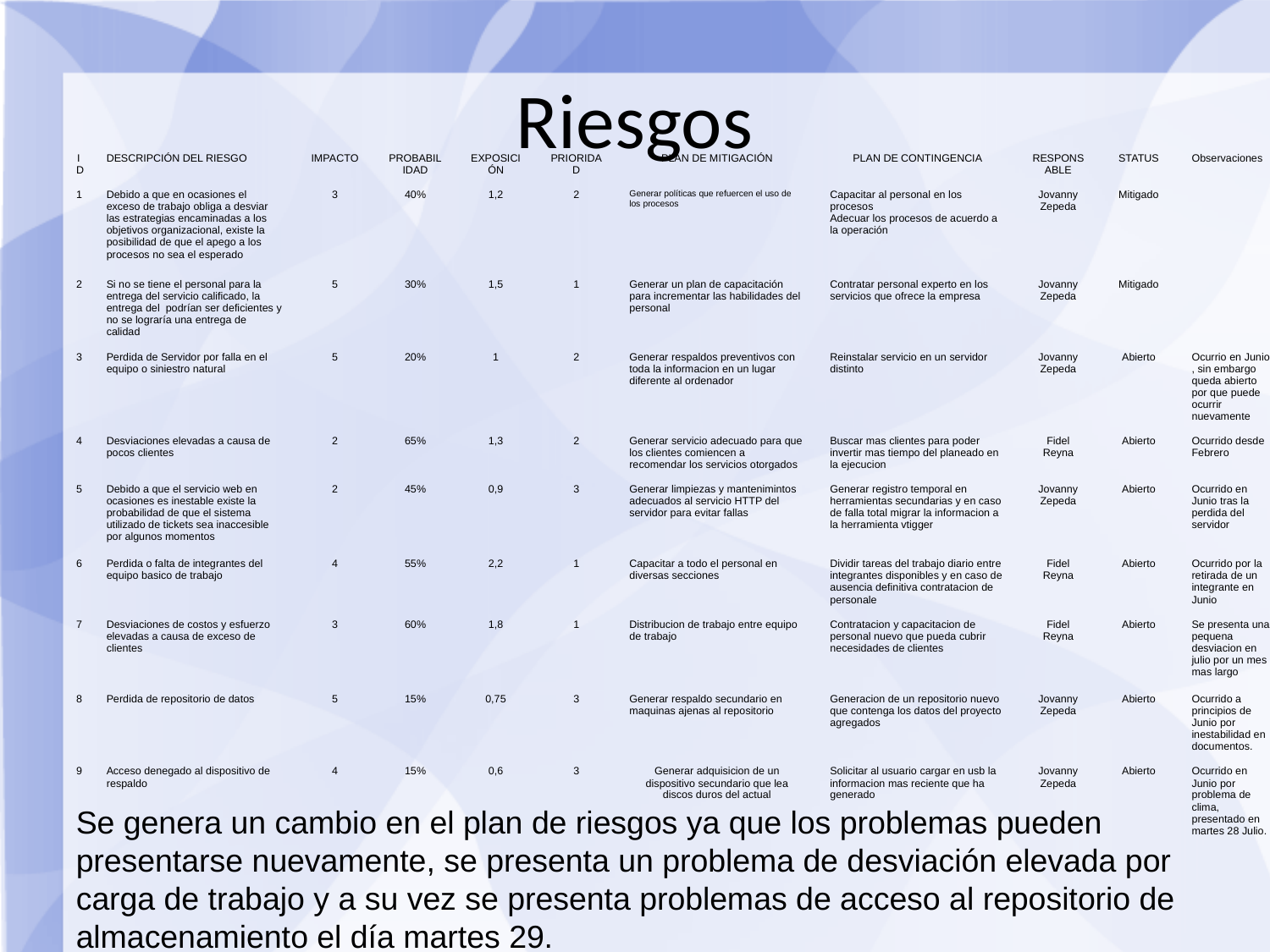

Riesgos
| ID | DESCRIPCIÓN DEL RIESGO | IMPACTO | PROBABILIDAD | EXPOSICIÓN | PRIORIDAD | PLAN DE MITIGACIÓN | PLAN DE CONTINGENCIA | RESPONSABLE | STATUS | Observaciones |
| --- | --- | --- | --- | --- | --- | --- | --- | --- | --- | --- |
| 1 | Debido a que en ocasiones el exceso de trabajo obliga a desviar las estrategias encaminadas a los objetivos organizacional, existe la posibilidad de que el apego a los procesos no sea el esperado | 3 | 40% | 1,2 | 2 | Generar políticas que refuercen el uso de los procesos | Capacitar al personal en los procesos Adecuar los procesos de acuerdo a la operación | Jovanny Zepeda | Mitigado |  |
| 2 | Si no se tiene el personal para la entrega del servicio calificado, la entrega del podrían ser deficientes y no se lograría una entrega de calidad | 5 | 30% | 1,5 | 1 | Generar un plan de capacitación para incrementar las habilidades del personal | Contratar personal experto en los servicios que ofrece la empresa | Jovanny Zepeda | Mitigado |  |
| 3 | Perdida de Servidor por falla en el equipo o siniestro natural | 5 | 20% | 1 | 2 | Generar respaldos preventivos con toda la informacion en un lugar diferente al ordenador | Reinstalar servicio en un servidor distinto | Jovanny Zepeda | Abierto | Ocurrio en Junio , sin embargo queda abierto por que puede ocurrir nuevamente |
| 4 | Desviaciones elevadas a causa de pocos clientes | 2 | 65% | 1,3 | 2 | Generar servicio adecuado para que los clientes comiencen a recomendar los servicios otorgados | Buscar mas clientes para poder invertir mas tiempo del planeado en la ejecucion | Fidel Reyna | Abierto | Ocurrido desde Febrero |
| 5 | Debido a que el servicio web en ocasiones es inestable existe la probabilidad de que el sistema utilizado de tickets sea inaccesible por algunos momentos | 2 | 45% | 0,9 | 3 | Generar limpiezas y mantenimintos adecuados al servicio HTTP del servidor para evitar fallas | Generar registro temporal en herramientas secundarias y en caso de falla total migrar la informacion a la herramienta vtigger | Jovanny Zepeda | Abierto | Ocurrido en Junio tras la perdida del servidor |
| 6 | Perdida o falta de integrantes del equipo basico de trabajo | 4 | 55% | 2,2 | 1 | Capacitar a todo el personal en diversas secciones | Dividir tareas del trabajo diario entre integrantes disponibles y en caso de ausencia definitiva contratacion de personale | Fidel Reyna | Abierto | Ocurrido por la retirada de un integrante en Junio |
| 7 | Desviaciones de costos y esfuerzo elevadas a causa de exceso de clientes | 3 | 60% | 1,8 | 1 | Distribucion de trabajo entre equipo de trabajo | Contratacion y capacitacion de personal nuevo que pueda cubrir necesidades de clientes | Fidel Reyna | Abierto | Se presenta una pequena desviacion en julio por un mes mas largo |
| 8 | Perdida de repositorio de datos | 5 | 15% | 0,75 | 3 | Generar respaldo secundario en maquinas ajenas al repositorio | Generacion de un repositorio nuevo que contenga los datos del proyecto agregados | Jovanny Zepeda | Abierto | Ocurrido a principios de Junio por inestabilidad en documentos. |
| 9 | Acceso denegado al dispositivo de respaldo | 4 | 15% | 0,6 | 3 | Generar adquisicion de un dispositivo secundario que lea discos duros del actual | Solicitar al usuario cargar en usb la informacion mas reciente que ha generado | Jovanny Zepeda | Abierto | Ocurrido en Junio por problema de clima, presentado en martes 28 Julio. |

Se genera un cambio en el plan de riesgos ya que los problemas pueden presentarse nuevamente, se presenta un problema de desviación elevada por carga de trabajo y a su vez se presenta problemas de acceso al repositorio de almacenamiento el día martes 29.